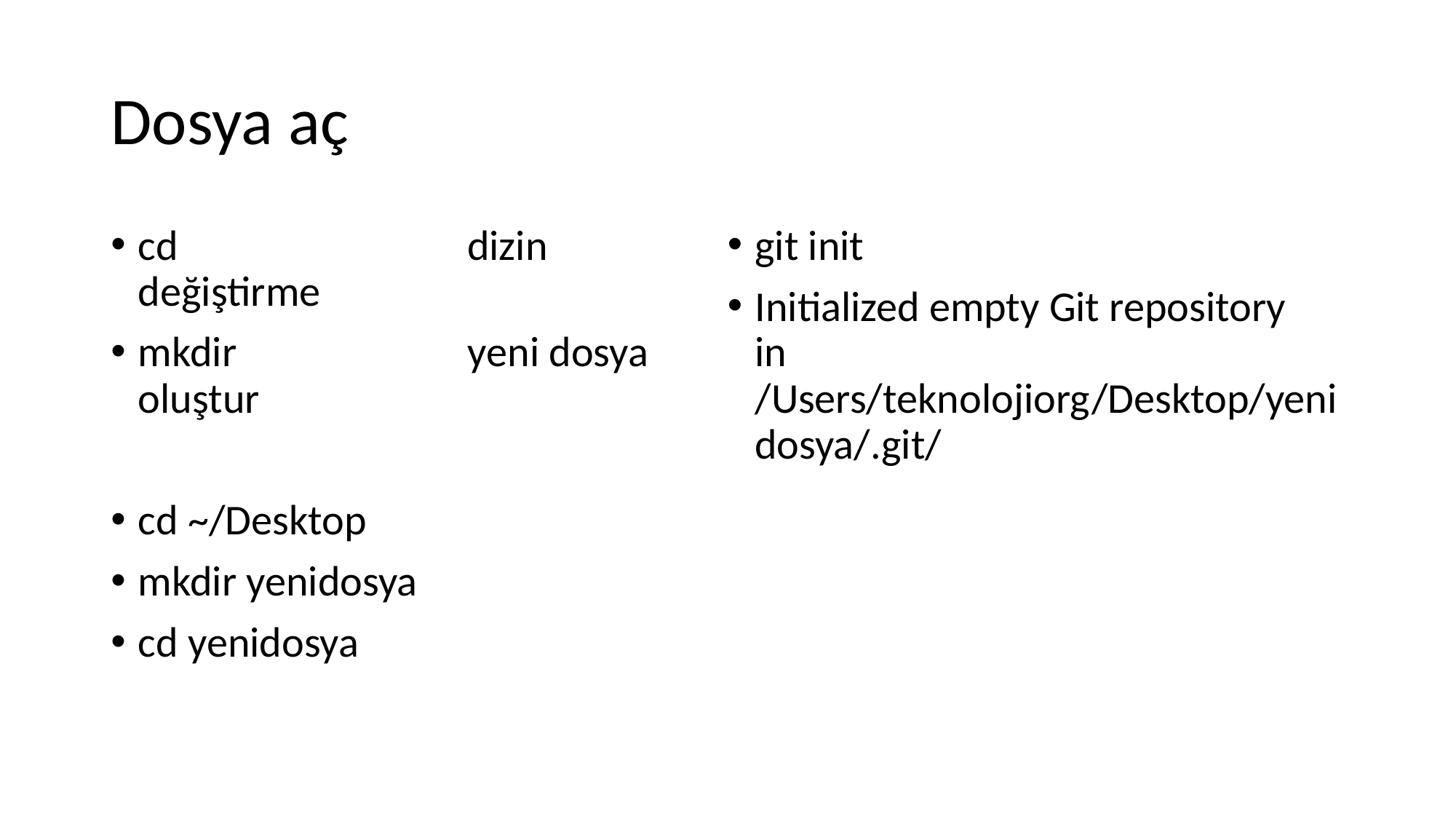

# Dosya aç
cd                              dizin değiştirme
mkdir                        yeni dosya oluştur

cd ~/Desktop
mkdir yenidosya
cd yenidosya

git init
Initialized empty Git repository in /Users/teknolojiorg/Desktop/yenidosya/.git/